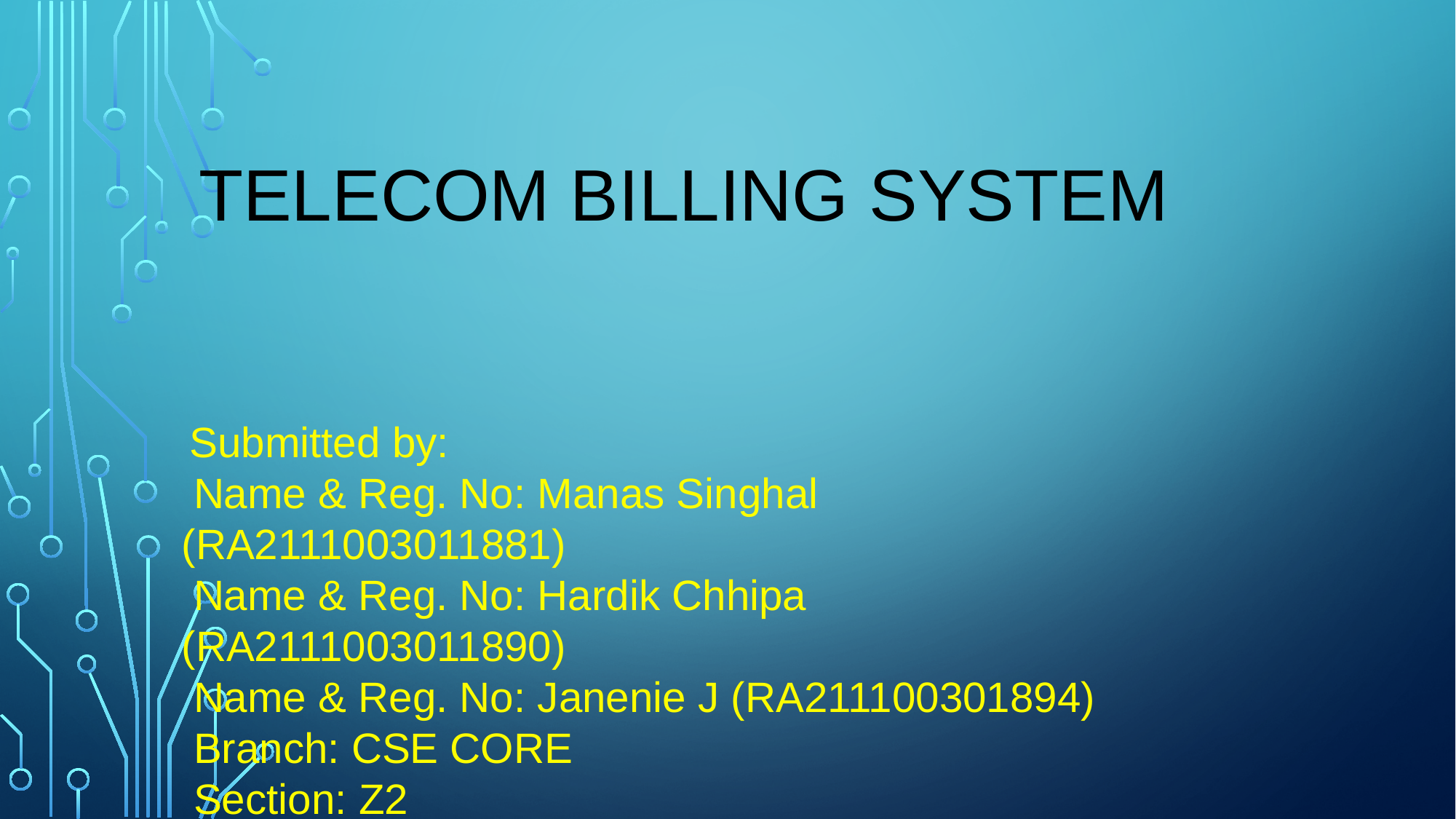

# Telecom Billing System
 Submitted by:
 Name & Reg. No: Manas Singhal (RA2111003011881)
 Name & Reg. No: Hardik Chhipa (RA2111003011890)
 Name & Reg. No: Janenie J (RA211100301894)
 Branch: CSE CORE
 Section: Z2